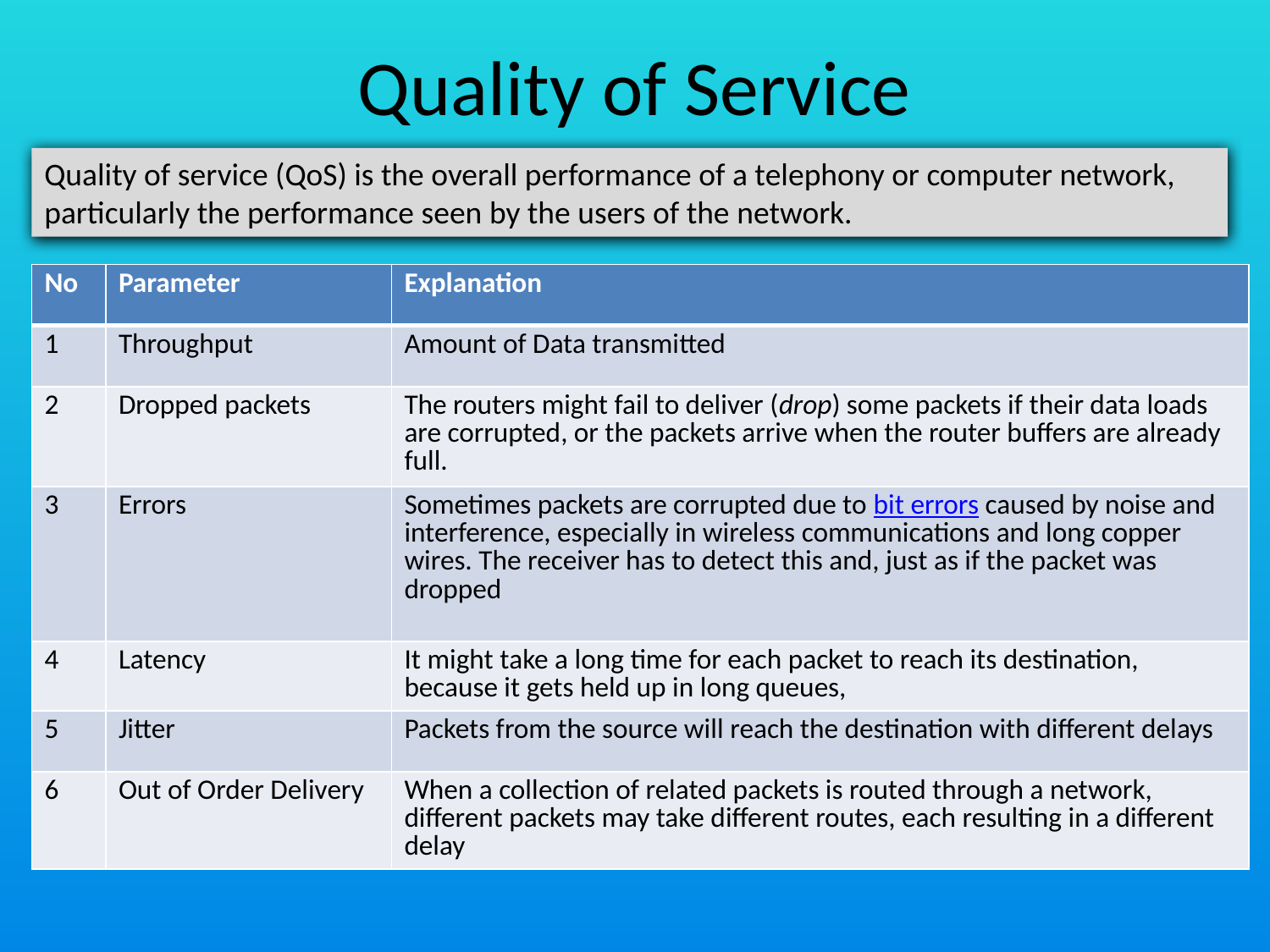

# Quality of Service
Quality of service (QoS) is the overall performance of a telephony or computer network, particularly the performance seen by the users of the network.
| No | Parameter | Explanation |
| --- | --- | --- |
| 1 | Throughput | Amount of Data transmitted |
| 2 | Dropped packets | The routers might fail to deliver (drop) some packets if their data loads are corrupted, or the packets arrive when the router buffers are already full. |
| 3 | Errors | Sometimes packets are corrupted due to bit errors caused by noise and interference, especially in wireless communications and long copper wires. The receiver has to detect this and, just as if the packet was dropped |
| 4 | Latency | It might take a long time for each packet to reach its destination, because it gets held up in long queues, |
| 5 | Jitter | Packets from the source will reach the destination with different delays |
| 6 | Out of Order Delivery | When a collection of related packets is routed through a network, different packets may take different routes, each resulting in a different delay |